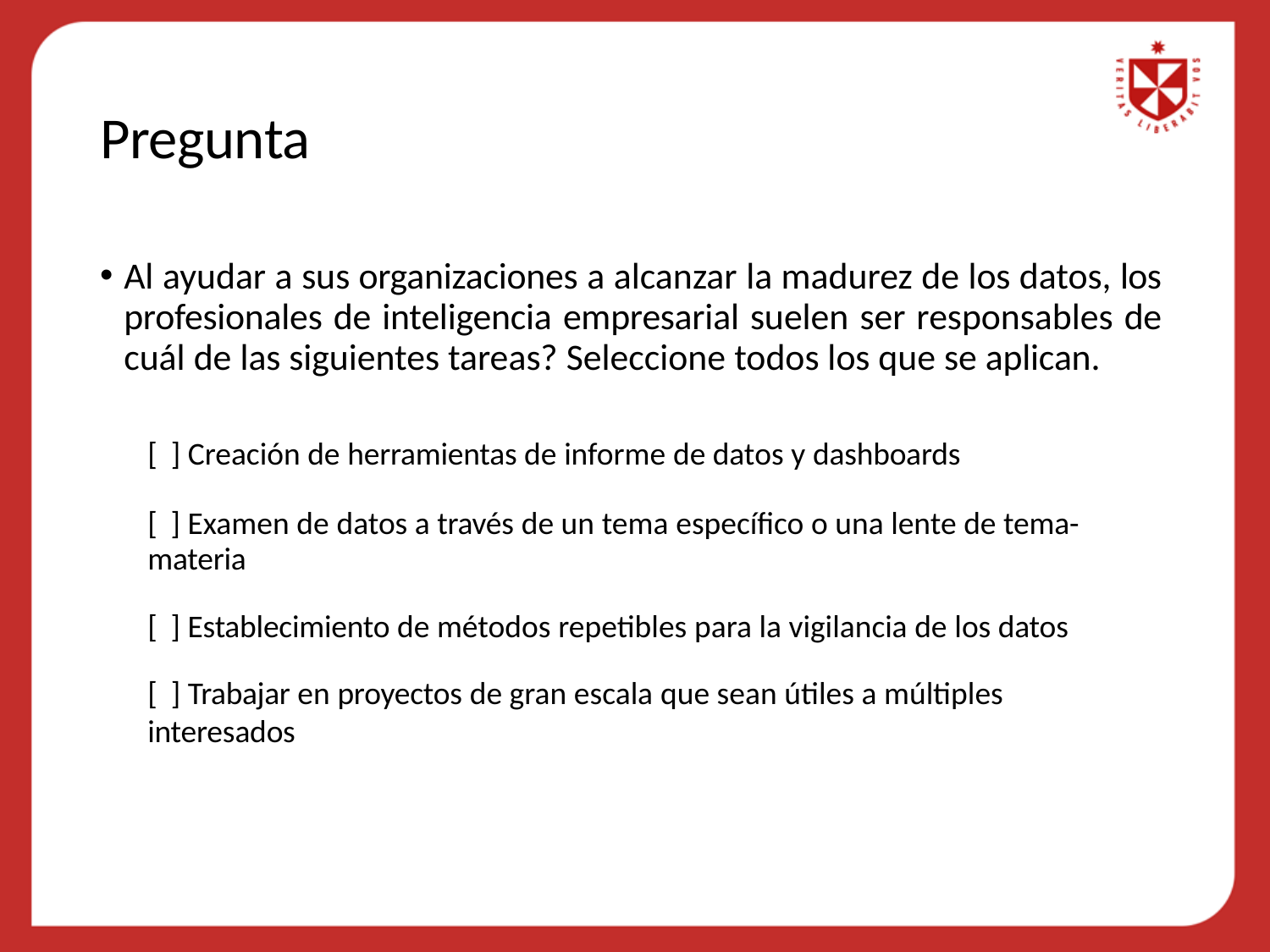

# Pregunta
Al ayudar a sus organizaciones a alcanzar la madurez de los datos, los profesionales de inteligencia empresarial suelen ser responsables de cuál de las siguientes tareas? Seleccione todos los que se aplican.

[ ] Creación de herramientas de informe de datos y dashboards
[ ] Examen de datos a través de un tema específico o una lente de tema- materia
[ ] Establecimiento de métodos repetibles para la vigilancia de los datos
[ ] Trabajar en proyectos de gran escala que sean útiles a múltiples interesados